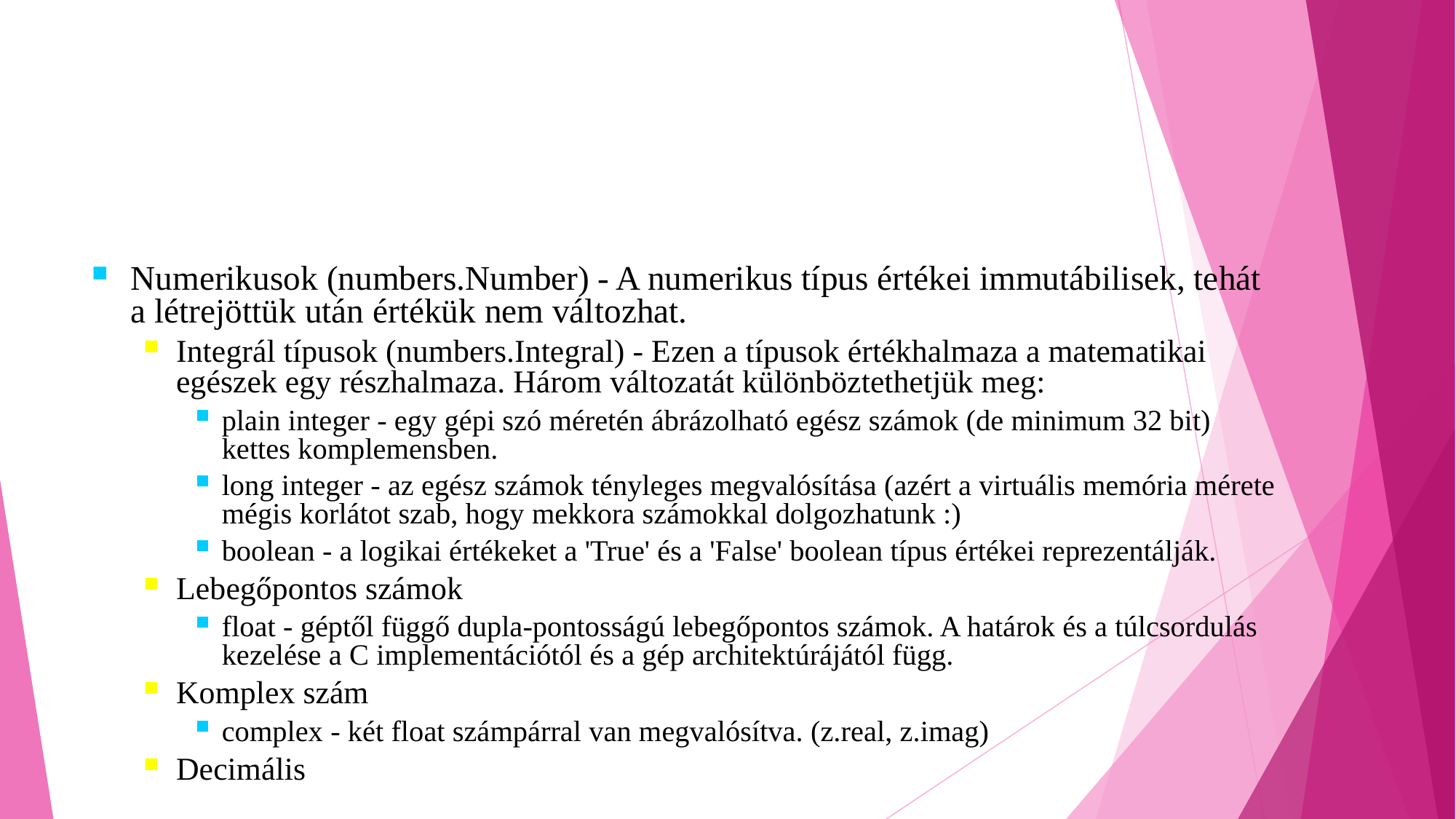

#
Numerikusok (numbers.Number) - A numerikus típus értékei immutábilisek, tehát a létrejöttük után értékük nem változhat.
Integrál típusok (numbers.Integral) - Ezen a típusok értékhalmaza a matematikai egészek egy részhalmaza. Három változatát különböztethetjük meg:
plain integer - egy gépi szó méretén ábrázolható egész számok (de minimum 32 bit) kettes komplemensben.
long integer - az egész számok tényleges megvalósítása (azért a virtuális memória mérete mégis korlátot szab, hogy mekkora számokkal dolgozhatunk :)
boolean - a logikai értékeket a 'True' és a 'False' boolean típus értékei reprezentálják.
Lebegőpontos számok
float - géptől függő dupla-pontosságú lebegőpontos számok. A határok és a túlcsordulás kezelése a C implementációtól és a gép architektúrájától függ.
Komplex szám
complex - két float számpárral van megvalósítva. (z.real, z.imag)
Decimális